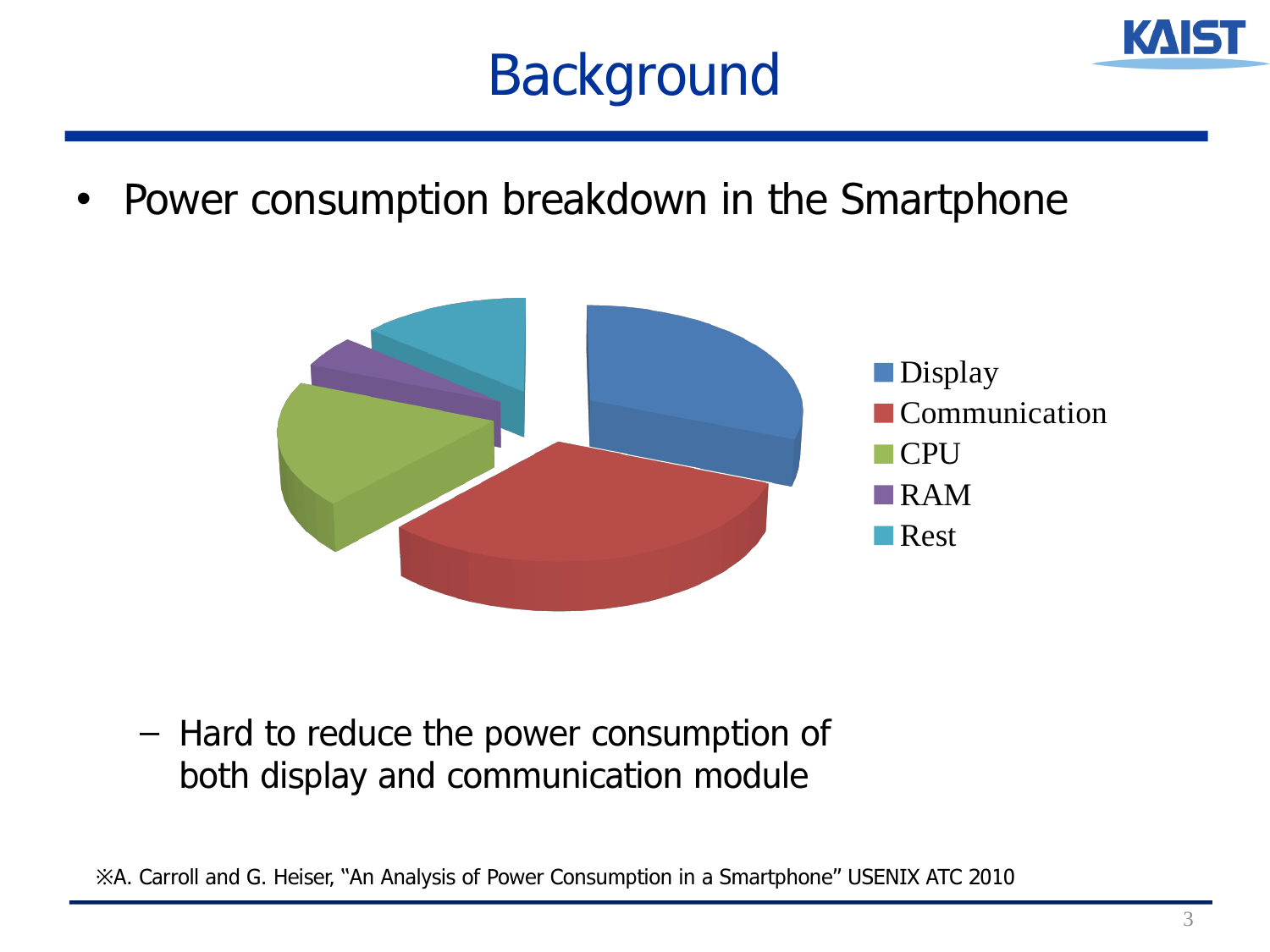

# Background
Power consumption breakdown in the Smartphone

Hard to reduce the power consumption of
both display and communication module

[unsupported chart]

※A. Carroll and G. Heiser, “An Analysis of Power Consumption in a Smartphone” USENIX ATC 2010
3